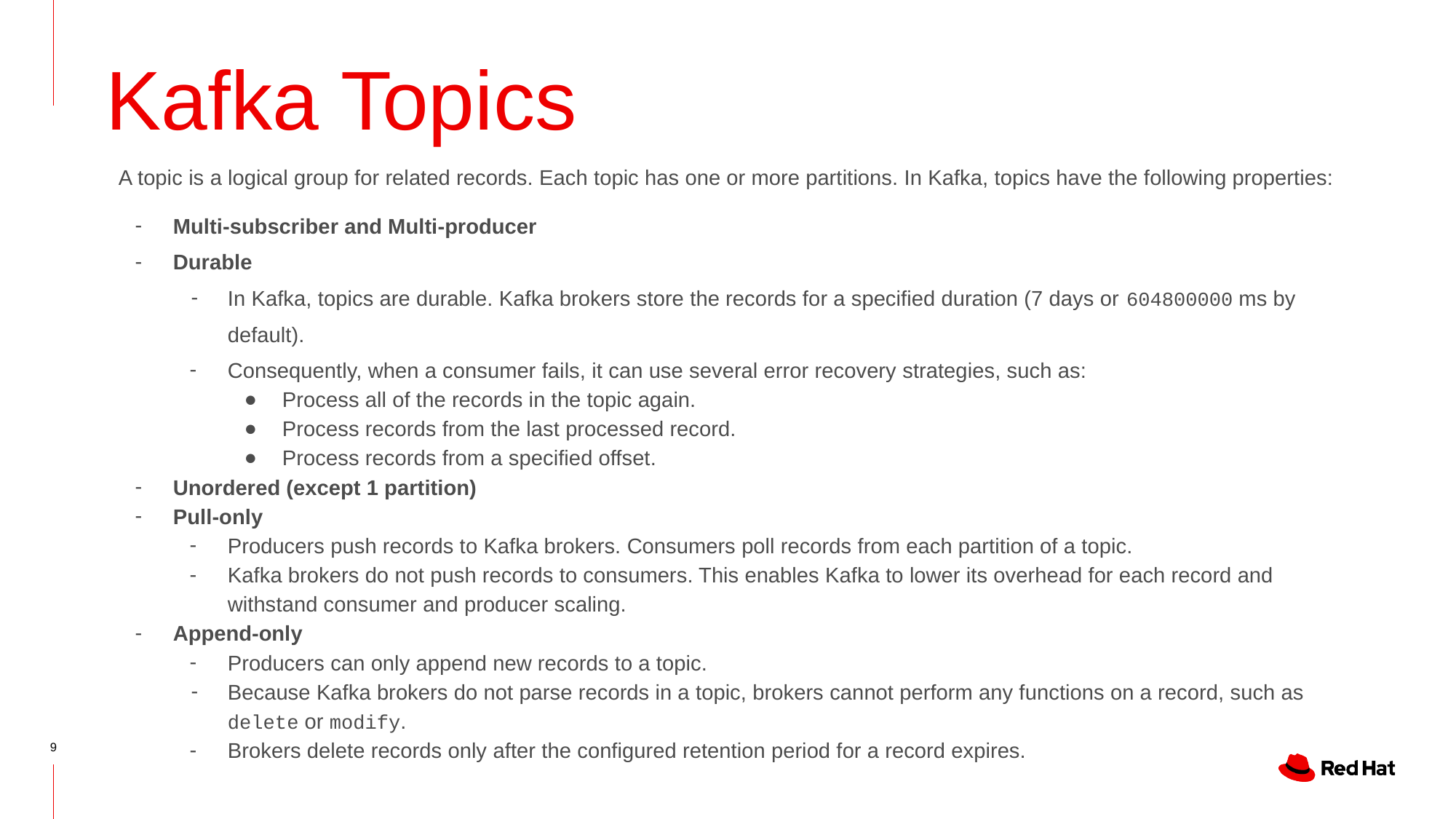

# Kafka Topics
A topic is a logical group for related records. Each topic has one or more partitions. In Kafka, topics have the following properties:
Multi-subscriber and Multi-producer
Durable
In Kafka, topics are durable. Kafka brokers store the records for a specified duration (7 days or 604800000 ms by default).
Consequently, when a consumer fails, it can use several error recovery strategies, such as:
Process all of the records in the topic again.
Process records from the last processed record.
Process records from a specified offset.
Unordered (except 1 partition)
Pull-only
Producers push records to Kafka brokers. Consumers poll records from each partition of a topic.
Kafka brokers do not push records to consumers. This enables Kafka to lower its overhead for each record and withstand consumer and producer scaling.
Append-only
Producers can only append new records to a topic.
Because Kafka brokers do not parse records in a topic, brokers cannot perform any functions on a record, such as delete or modify.
Brokers delete records only after the configured retention period for a record expires.
9